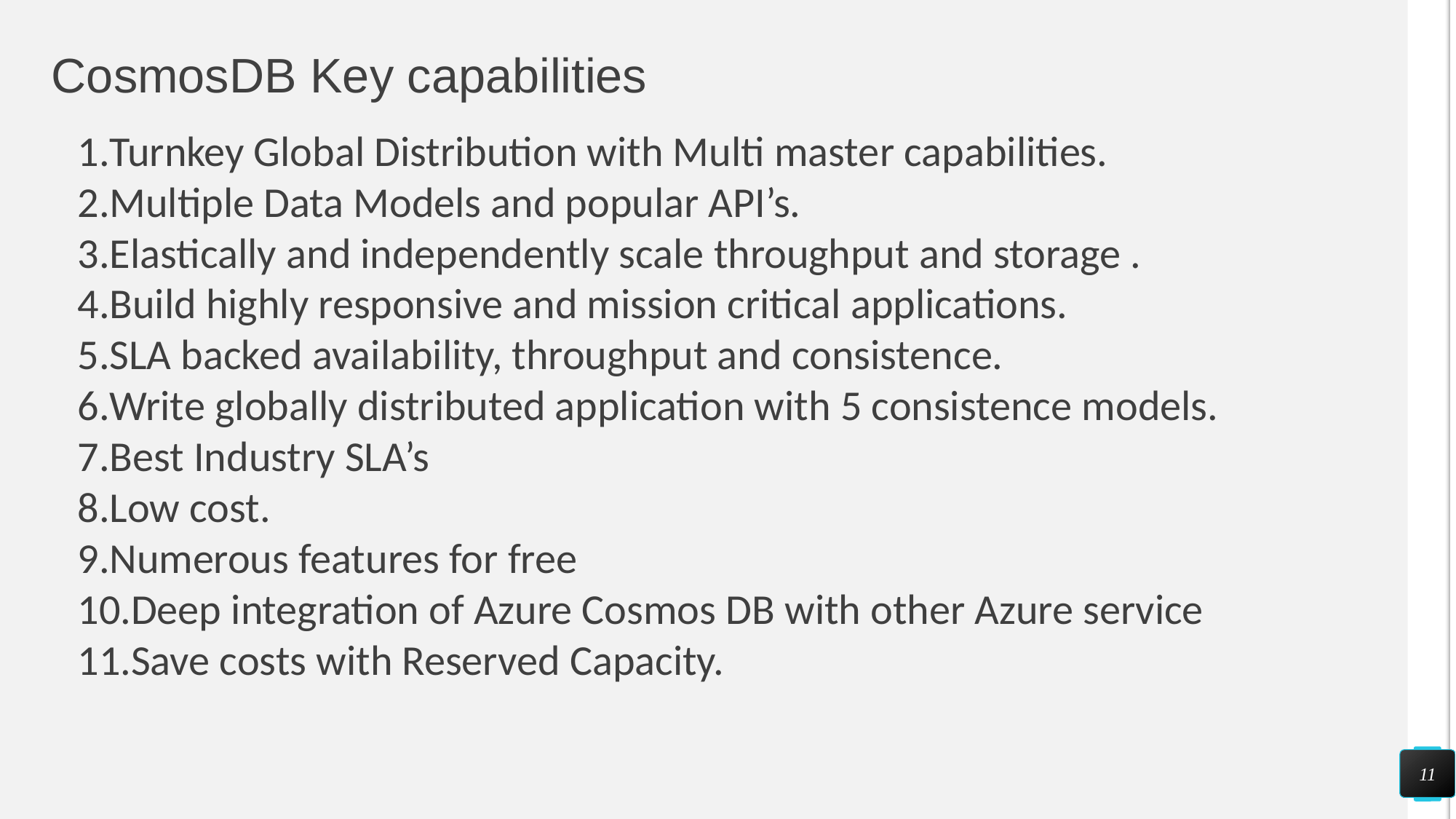

# CosmosDB Key capabilities
Turnkey Global Distribution with Multi master capabilities.
Multiple Data Models and popular API’s.
Elastically and independently scale throughput and storage .
Build highly responsive and mission critical applications.
SLA backed availability, throughput and consistence.
Write globally distributed application with 5 consistence models.
Best Industry SLA’s
Low cost.
Numerous features for free
Deep integration of Azure Cosmos DB with other Azure service
Save costs with Reserved Capacity.
11